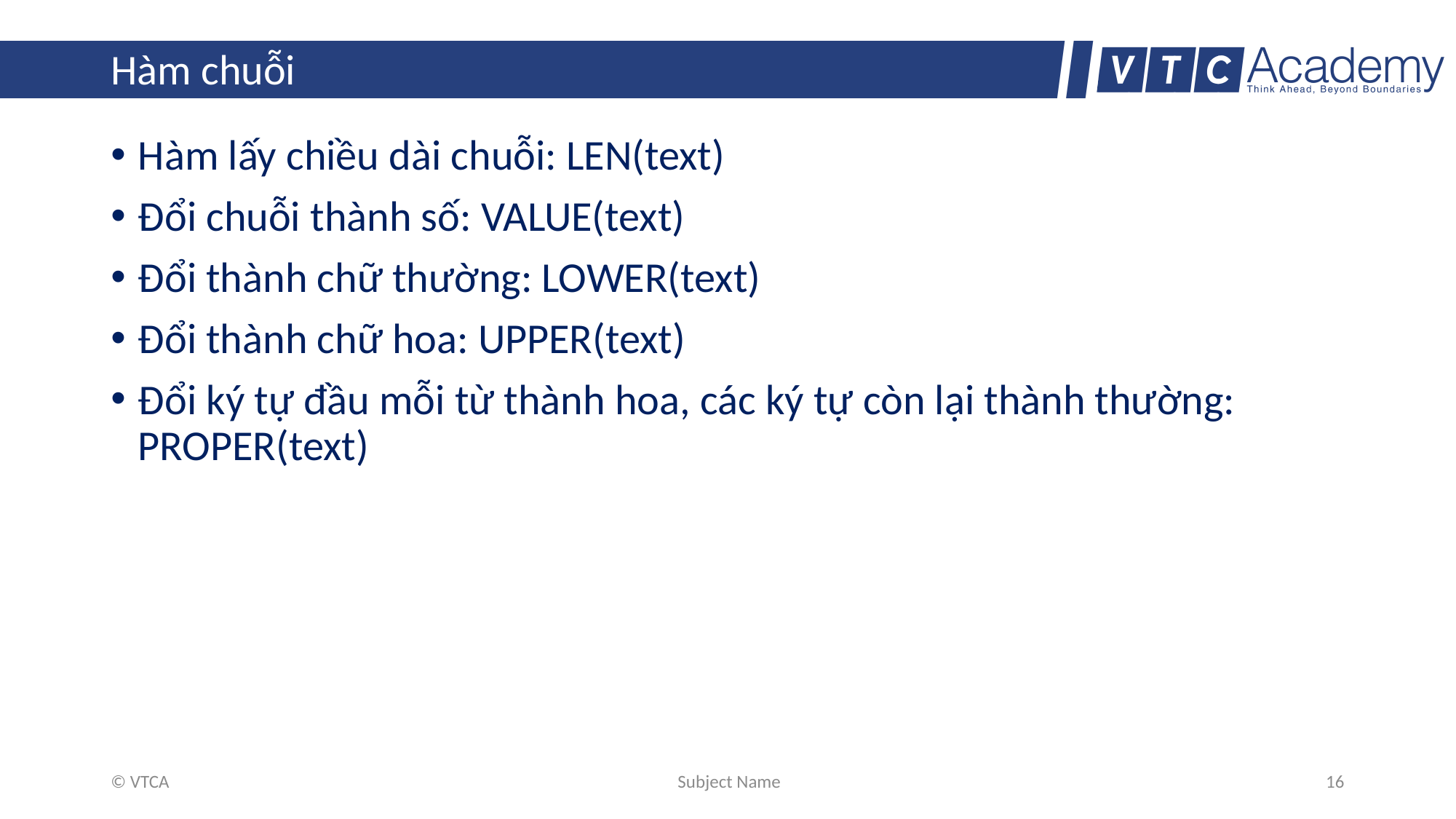

# Hàm chuỗi
Hàm lấy chiều dài chuỗi: LEN(text)
Đổi chuỗi thành số: VALUE(text)
Đổi thành chữ thường: LOWER(text)
Đổi thành chữ hoa: UPPER(text)
Đổi ký tự đầu mỗi từ thành hoa, các ký tự còn lại thành thường: PROPER(text)

© VTCA
Subject Name
16